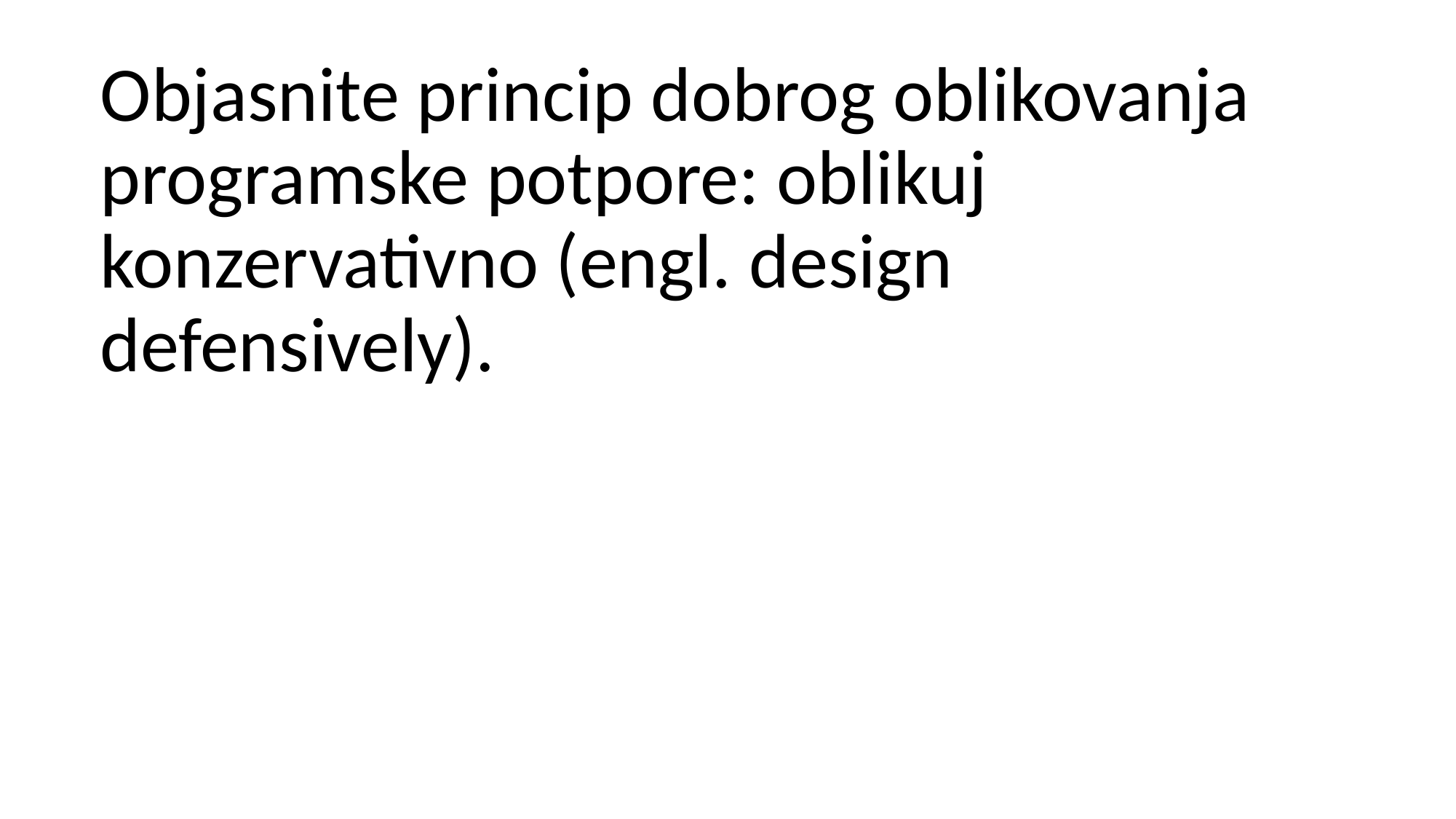

Objasnite princip dobrog oblikovanja programske potpore: oblikuj konzervativno (engl. design defensively).